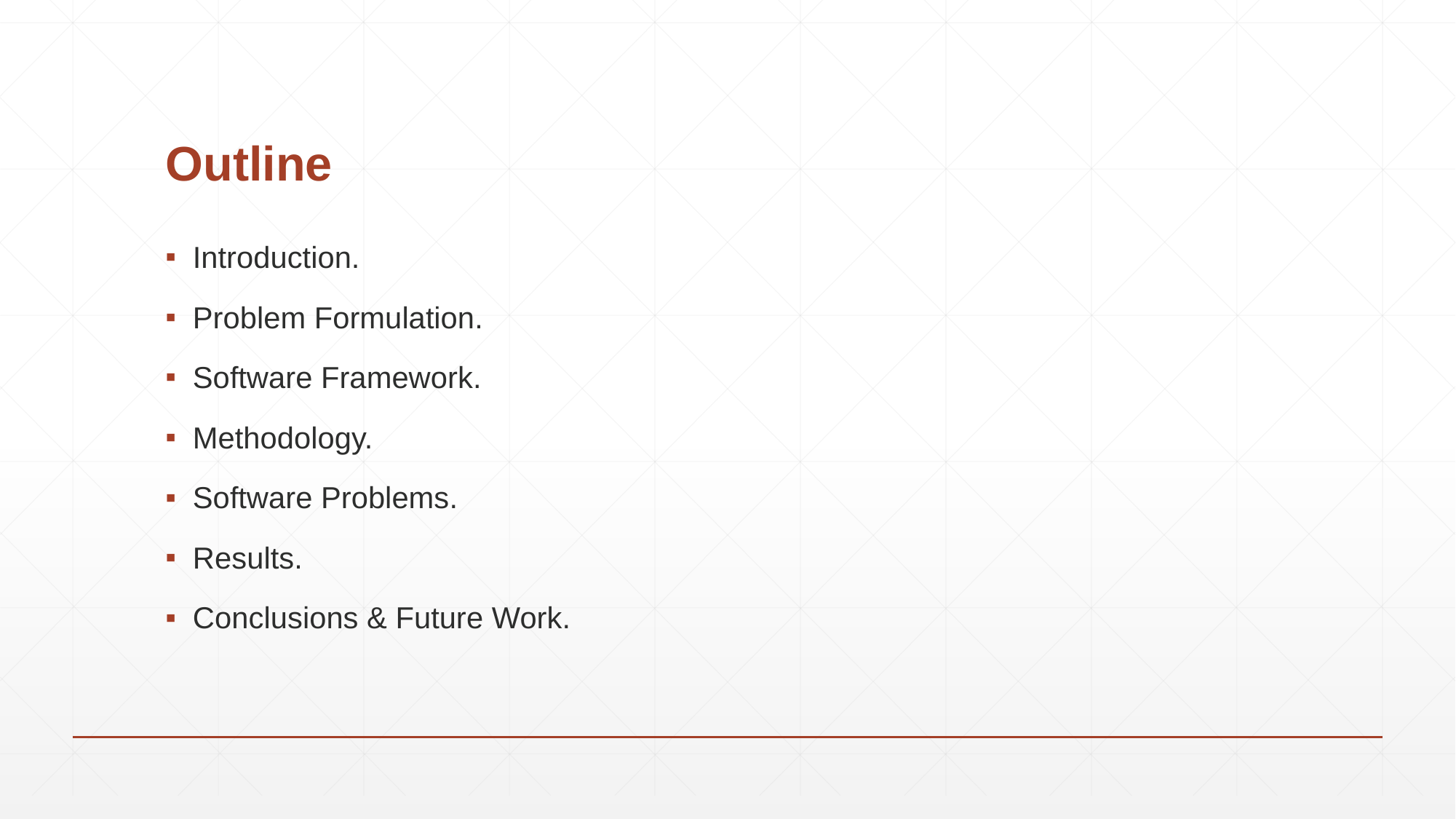

# Outline
Introduction.
Problem Formulation.
Software Framework.
Methodology.
Software Problems.
Results.
Conclusions & Future Work.